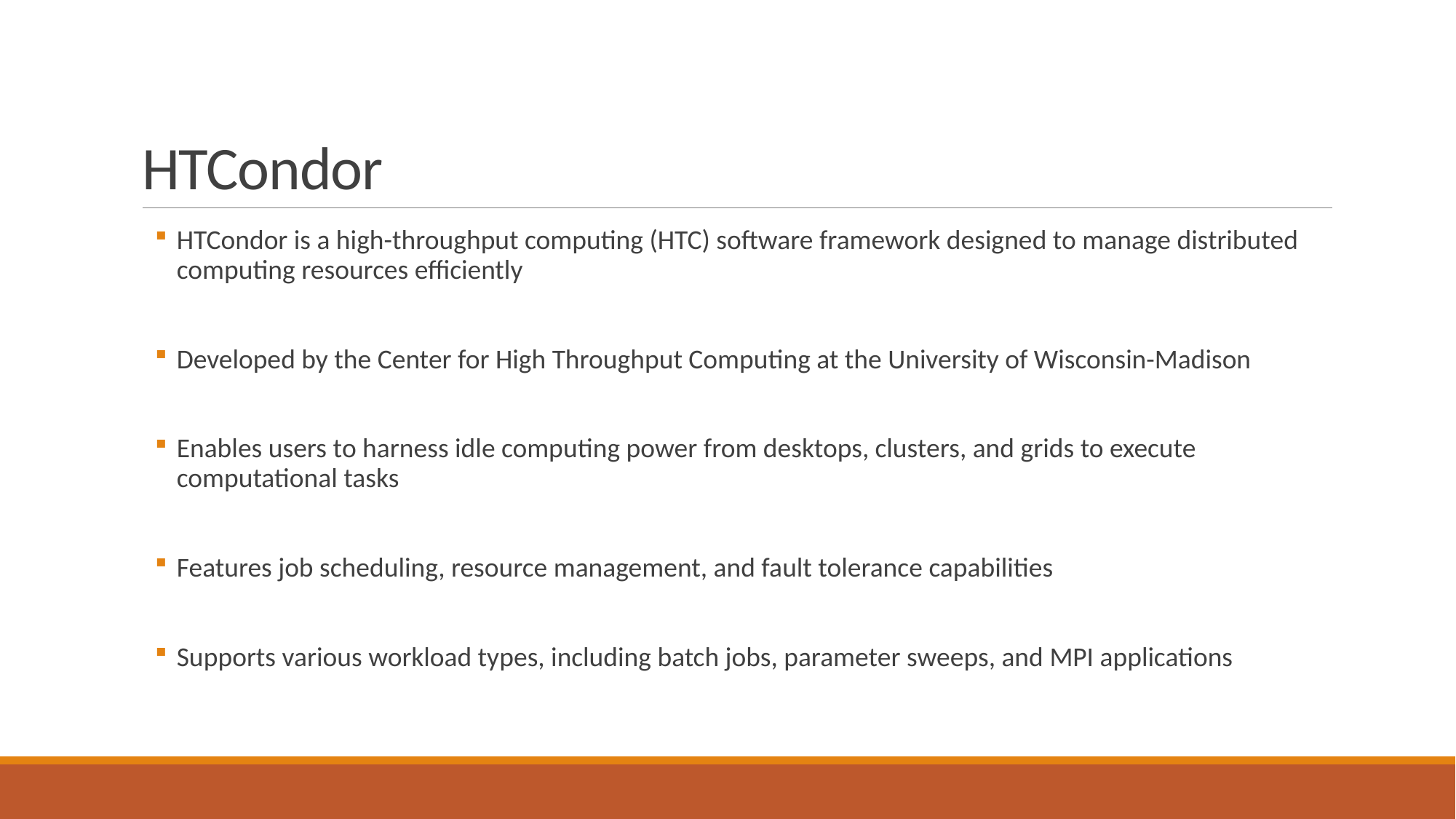

# HTCondor
HTCondor is a high-throughput computing (HTC) software framework designed to manage distributed computing resources efficiently

Developed by the Center for High Throughput Computing at the University of Wisconsin-Madison

Enables users to harness idle computing power from desktops, clusters, and grids to execute computational tasks

Features job scheduling, resource management, and fault tolerance capabilities

Supports various workload types, including batch jobs, parameter sweeps, and MPI applications